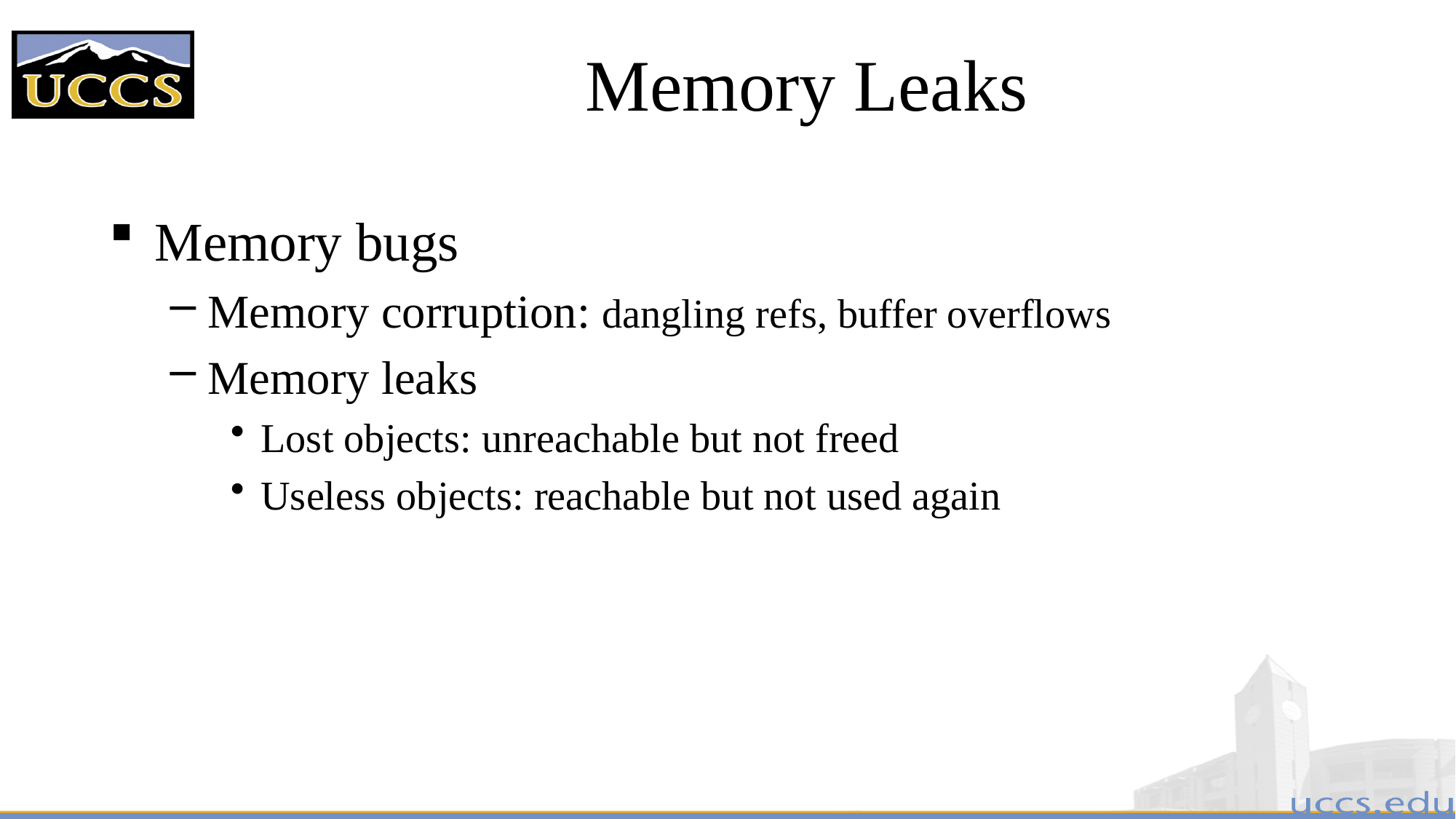

# Memory Leaks
Memory bugs
Memory corruption: dangling refs, buffer overflows
Memory leaks
Lost objects: unreachable but not freed
Useless objects: reachable but not used again